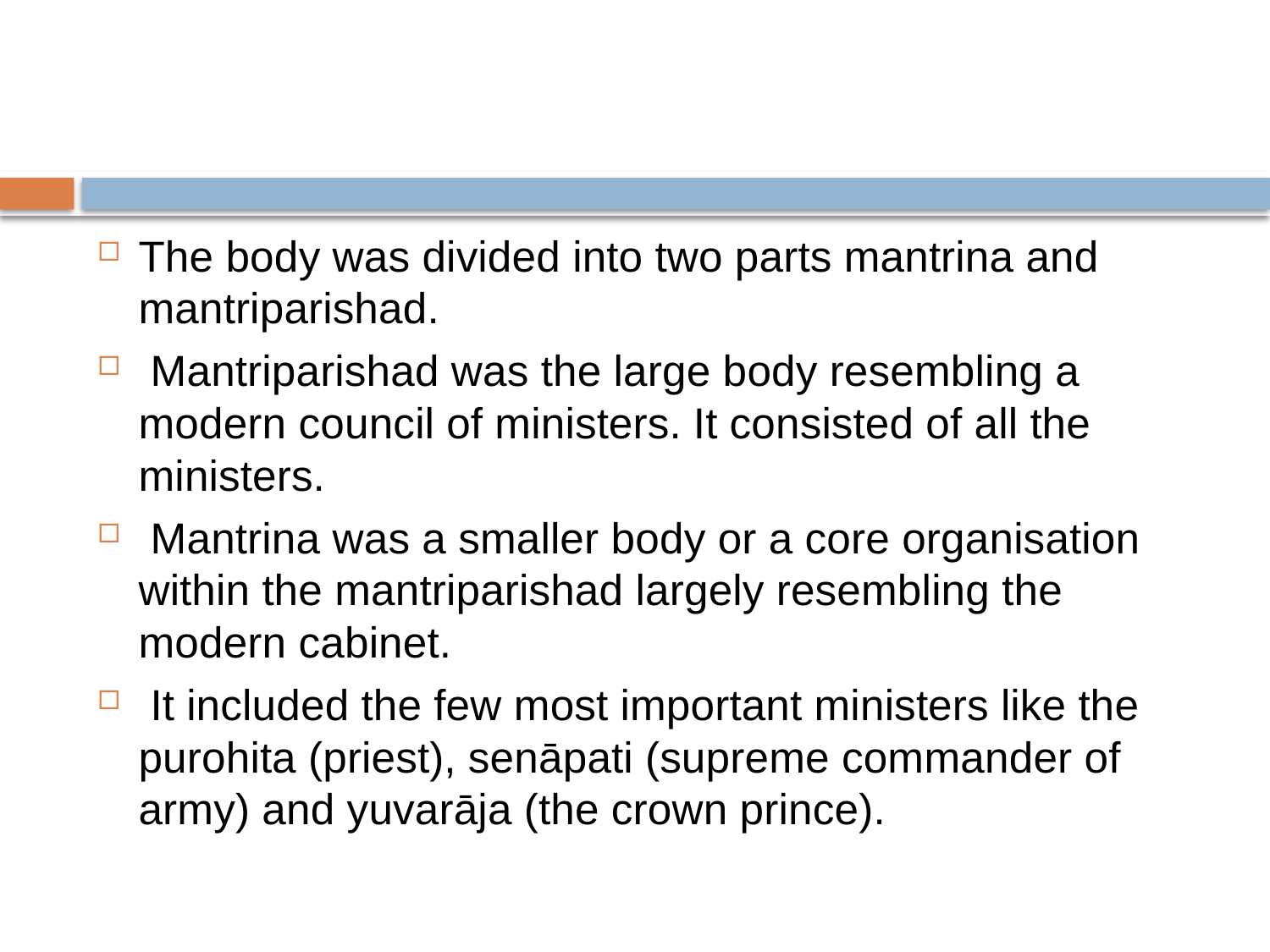

#
The body was divided into two parts mantrina and mantriparishad.
 Mantriparishad was the large body resembling a modern council of ministers. It consisted of all the ministers.
 Mantrina was a smaller body or a core organisation within the mantriparishad largely resembling the modern cabinet.
 It included the few most important ministers like the purohita (priest), senāpati (supreme commander of army) and yuvarāja (the crown prince).